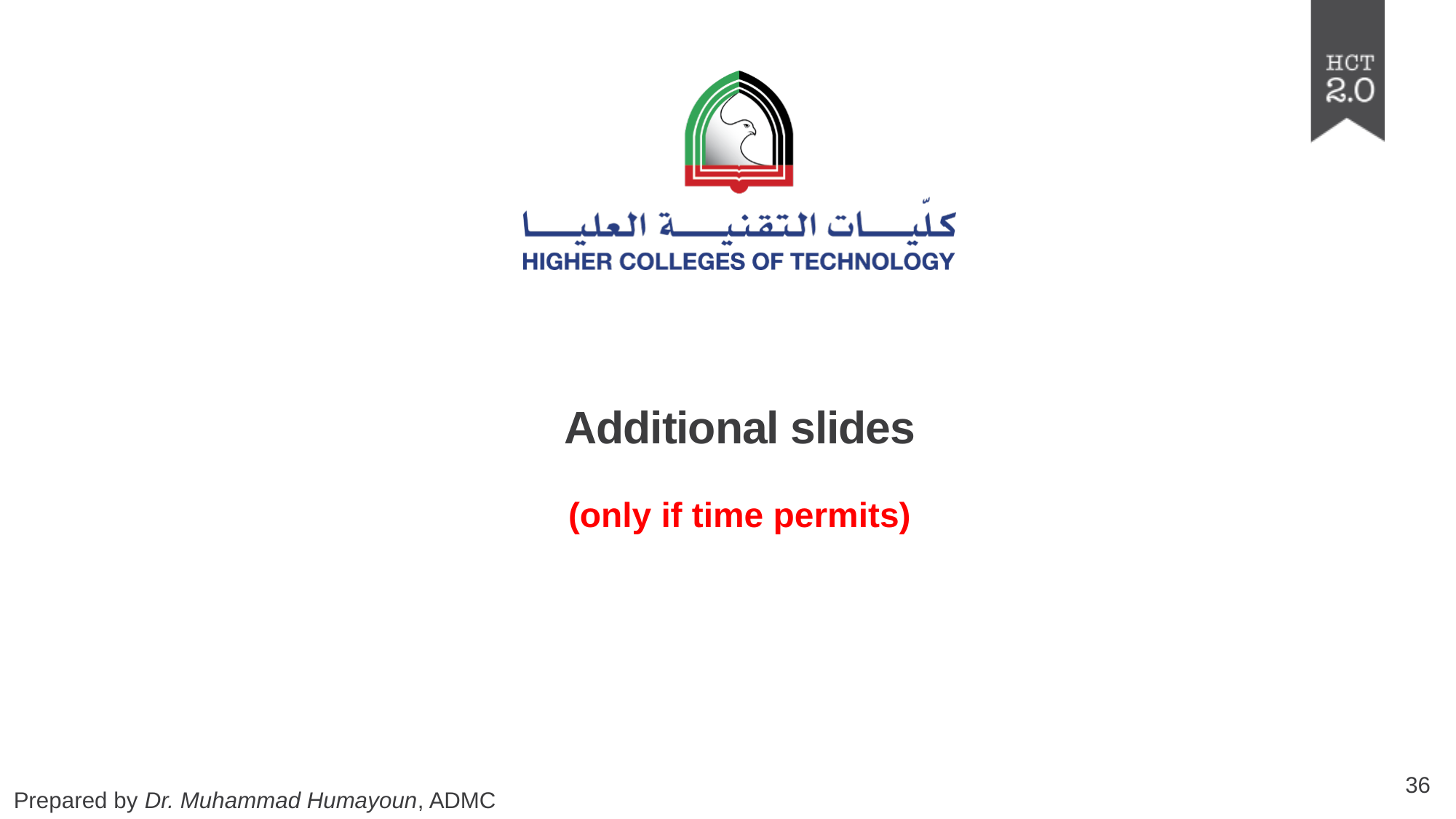

# Additional slides
(only if time permits)
36